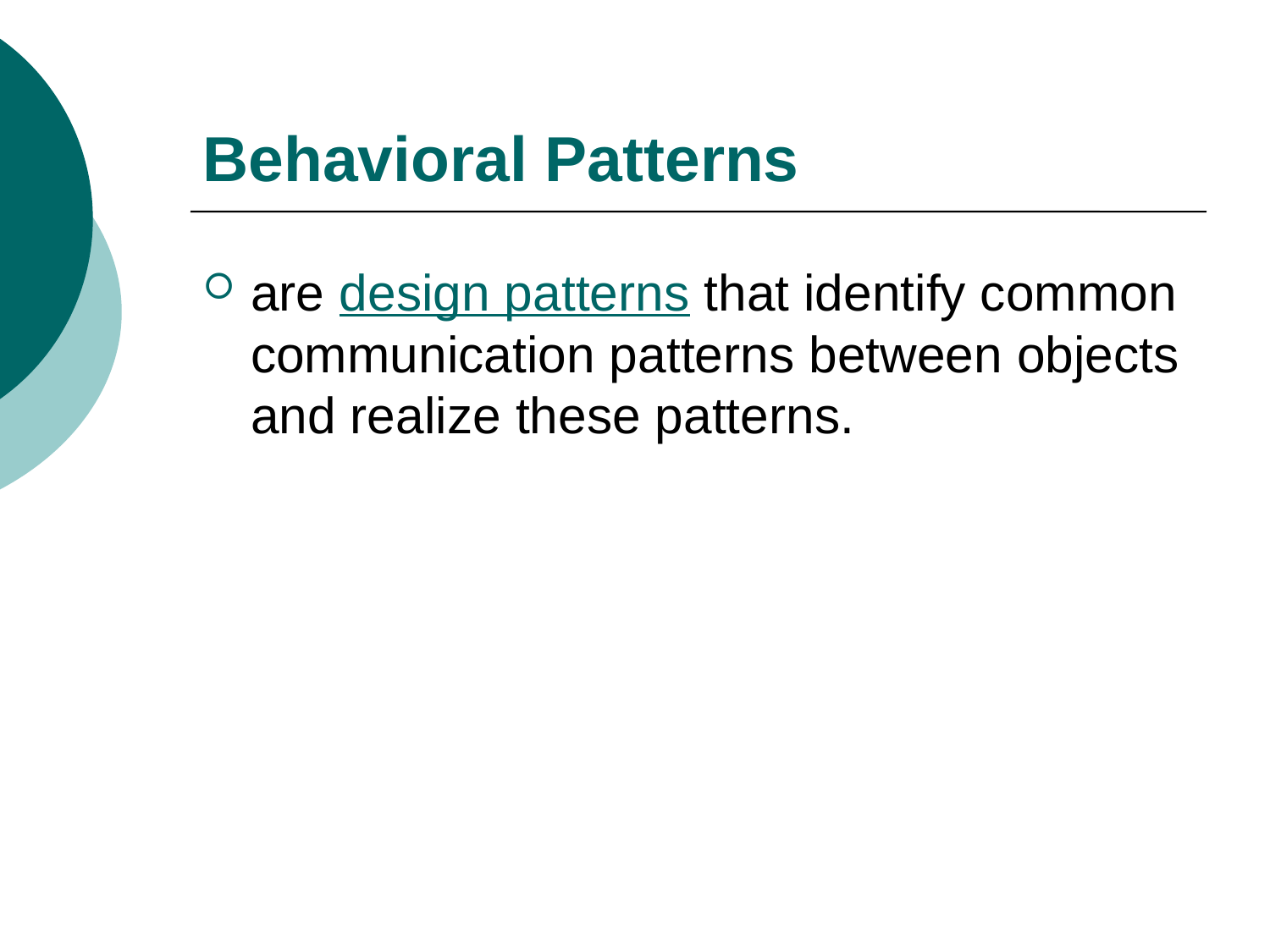

# Behavioral Patterns
are design patterns that identify common communication patterns between objects and realize these patterns.